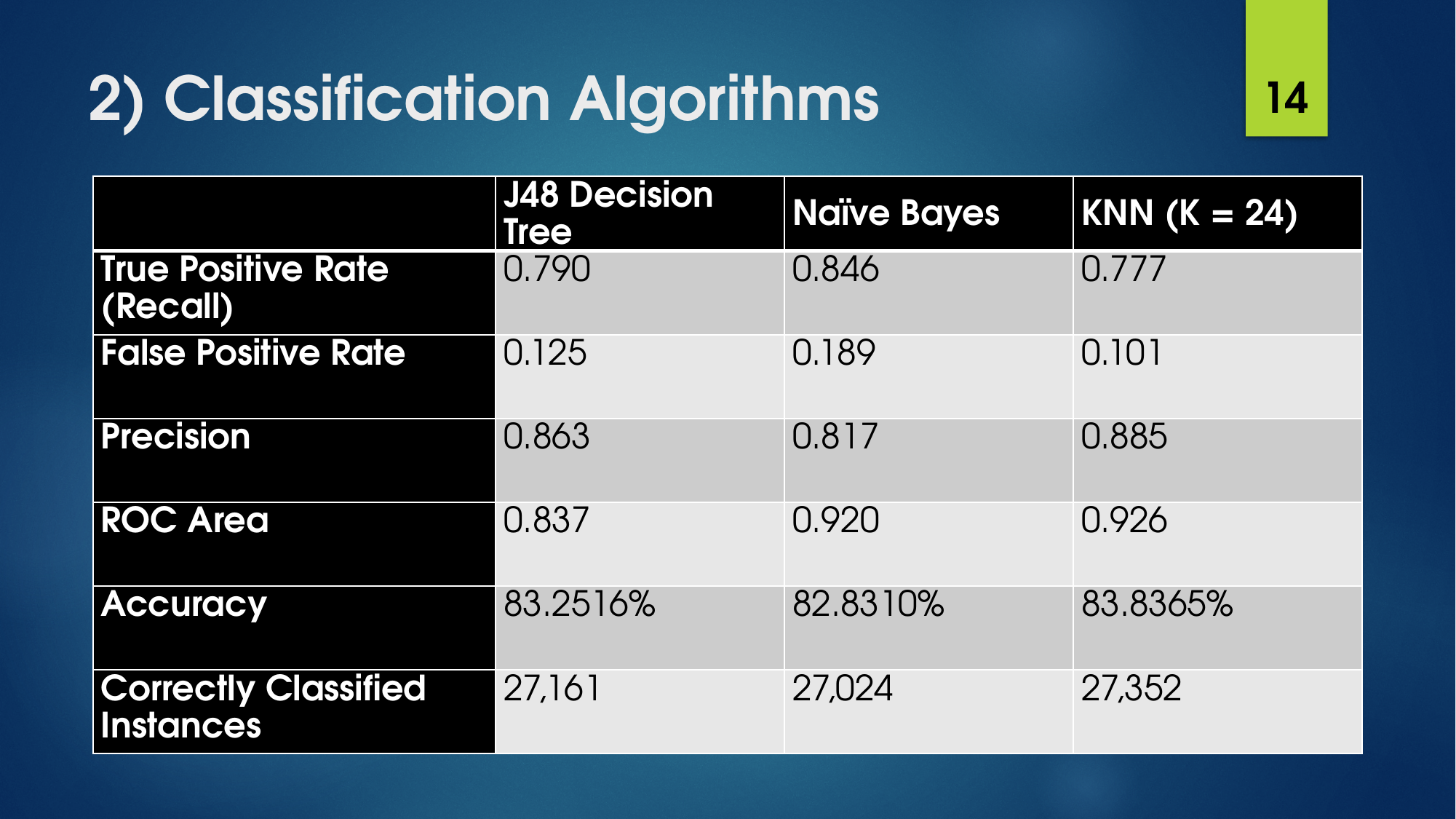

14
# 2) Classification Algorithms
|  | J48 Decision Tree | Naïve Bayes | KNN (K = 24) |
| --- | --- | --- | --- |
| True Positive Rate (Recall) | 0.790 | 0.846 | 0.777 |
| False Positive Rate | 0.125 | 0.189 | 0.101 |
| Precision | 0.863 | 0.817 | 0.885 |
| ROC Area | 0.837 | 0.920 | 0.926 |
| Accuracy | 83.2516% | 82.8310% | 83.8365% |
| Correctly Classified Instances | 27,161 | 27,024 | 27,352 |